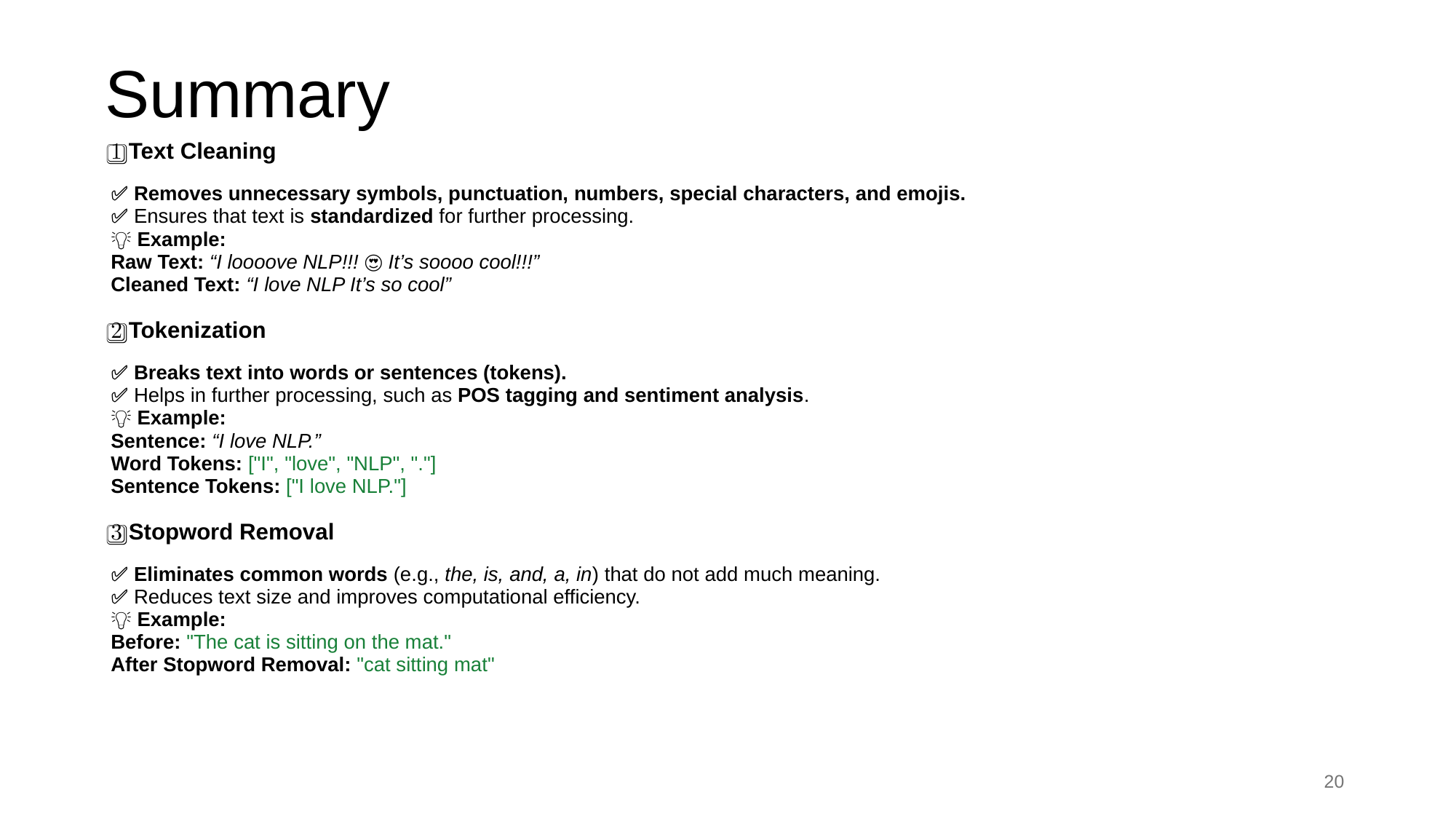

# Summary
1️⃣ Text Cleaning
✅ Removes unnecessary symbols, punctuation, numbers, special characters, and emojis.
✅ Ensures that text is standardized for further processing.
💡 Example:
Raw Text: “I loooove NLP!!! 😍 It’s soooo cool!!!”
Cleaned Text: “I love NLP It’s so cool”
2️⃣ Tokenization
✅ Breaks text into words or sentences (tokens).
✅ Helps in further processing, such as POS tagging and sentiment analysis.
💡 Example:
Sentence: “I love NLP.”
Word Tokens: ["I", "love", "NLP", "."]
Sentence Tokens: ["I love NLP."]
3️⃣ Stopword Removal
✅ Eliminates common words (e.g., the, is, and, a, in) that do not add much meaning.
✅ Reduces text size and improves computational efficiency.
💡 Example:
Before: "The cat is sitting on the mat."
After Stopword Removal: "cat sitting mat"

20